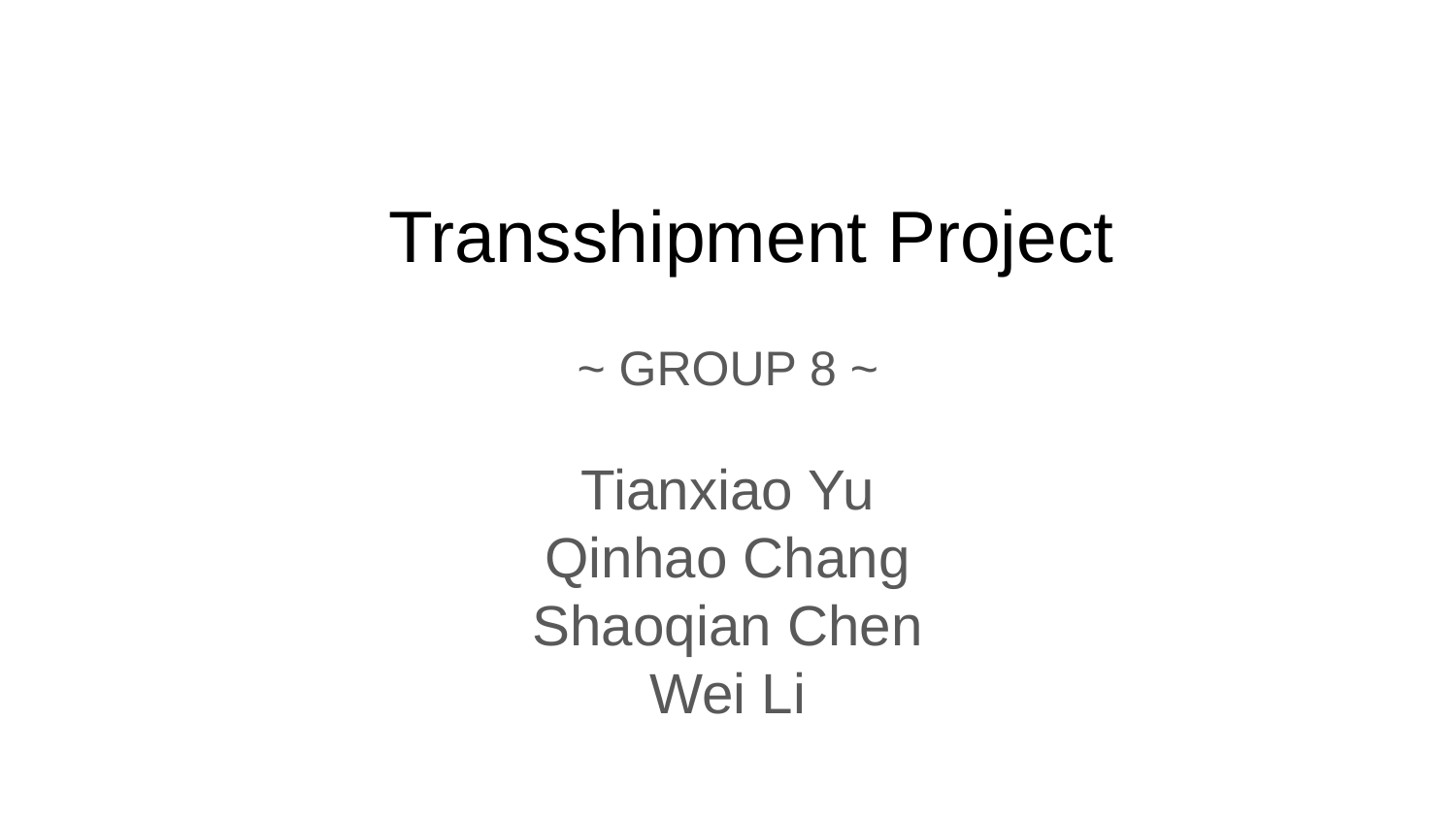

# Transshipment Project
~ GROUP 8 ~

Tianxiao Yu
Qinhao Chang
Shaoqian Chen
Wei Li